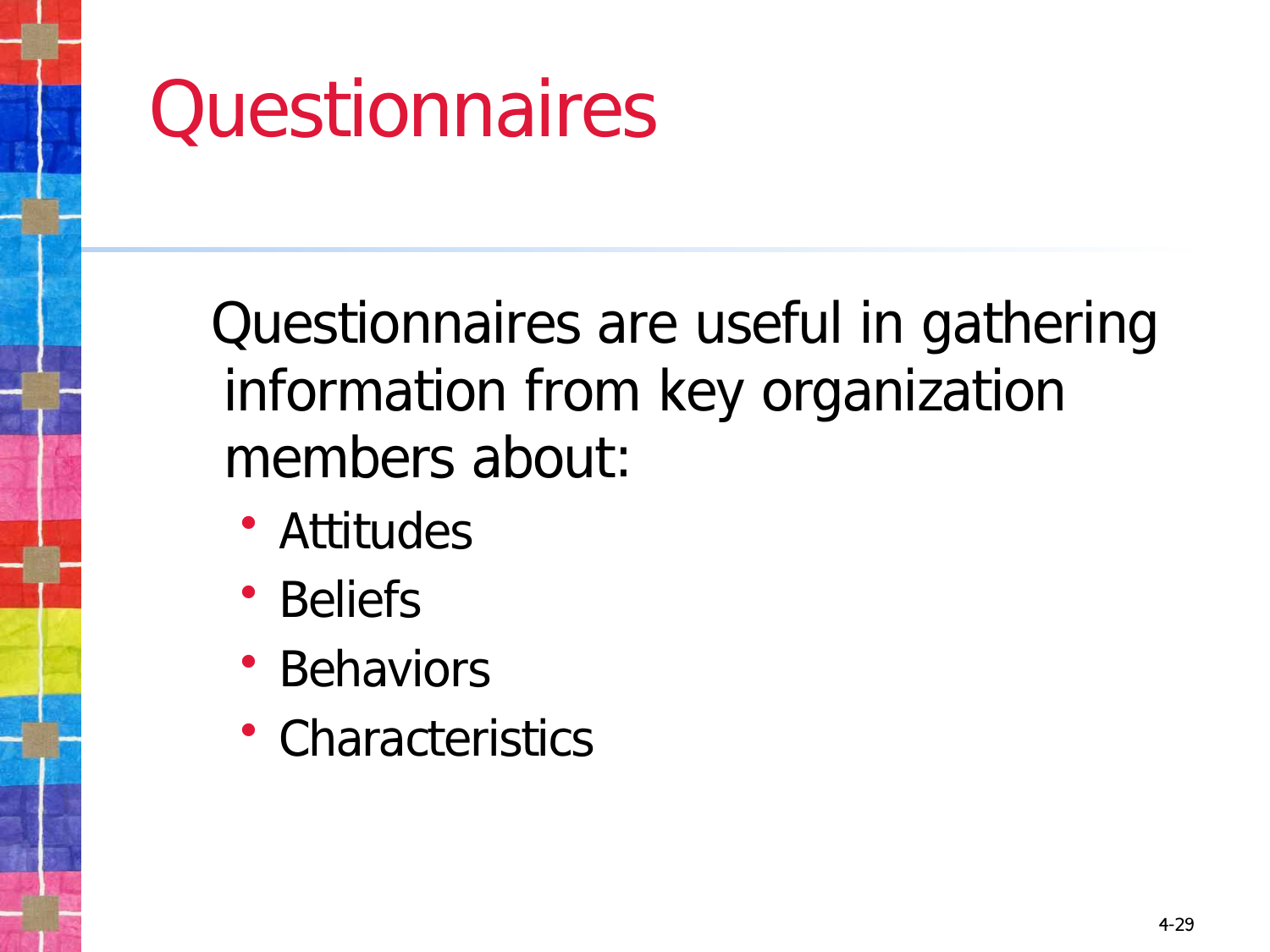

# Questionnaires
  Questionnaires are useful in gathering information from key organization members about:
Attitudes
Beliefs
Behaviors
Characteristics
4-29